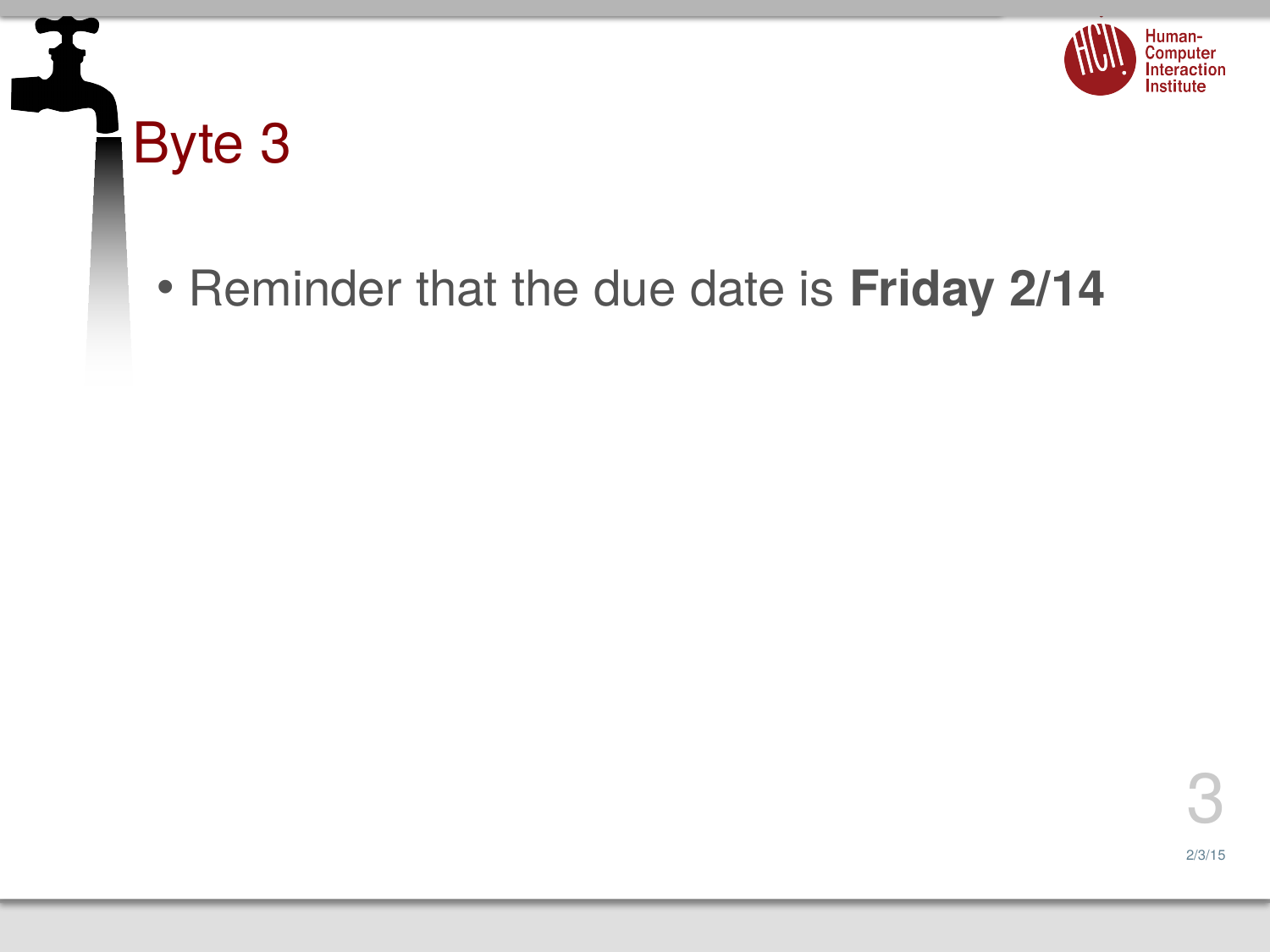

# Byte 3
Reminder that the due date is Friday 2/14
3
2/3/15